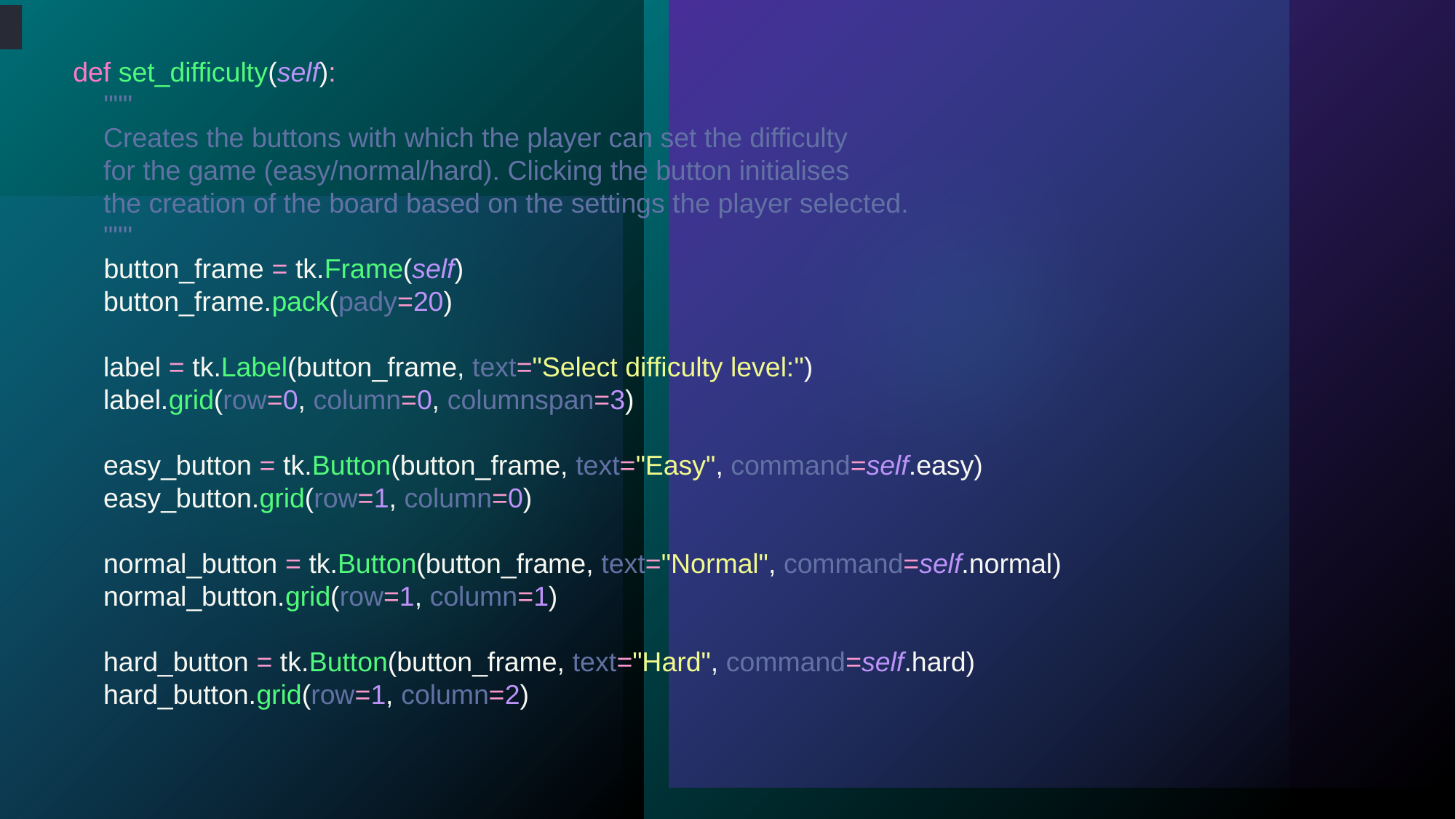

def set_difficulty(self):
    """
    Creates the buttons with which the player can set the difficulty
    for the game (easy/normal/hard). Clicking the button initialises
    the creation of the board based on the settings the player selected.
    """
    button_frame = tk.Frame(self)
    button_frame.pack(pady=20)
    label = tk.Label(button_frame, text="Select difficulty level:")
    label.grid(row=0, column=0, columnspan=3)
    easy_button = tk.Button(button_frame, text="Easy", command=self.easy)
    easy_button.grid(row=1, column=0)
    normal_button = tk.Button(button_frame, text="Normal", command=self.normal)
    normal_button.grid(row=1, column=1)
    hard_button = tk.Button(button_frame, text="Hard", command=self.hard)
    hard_button.grid(row=1, column=2)